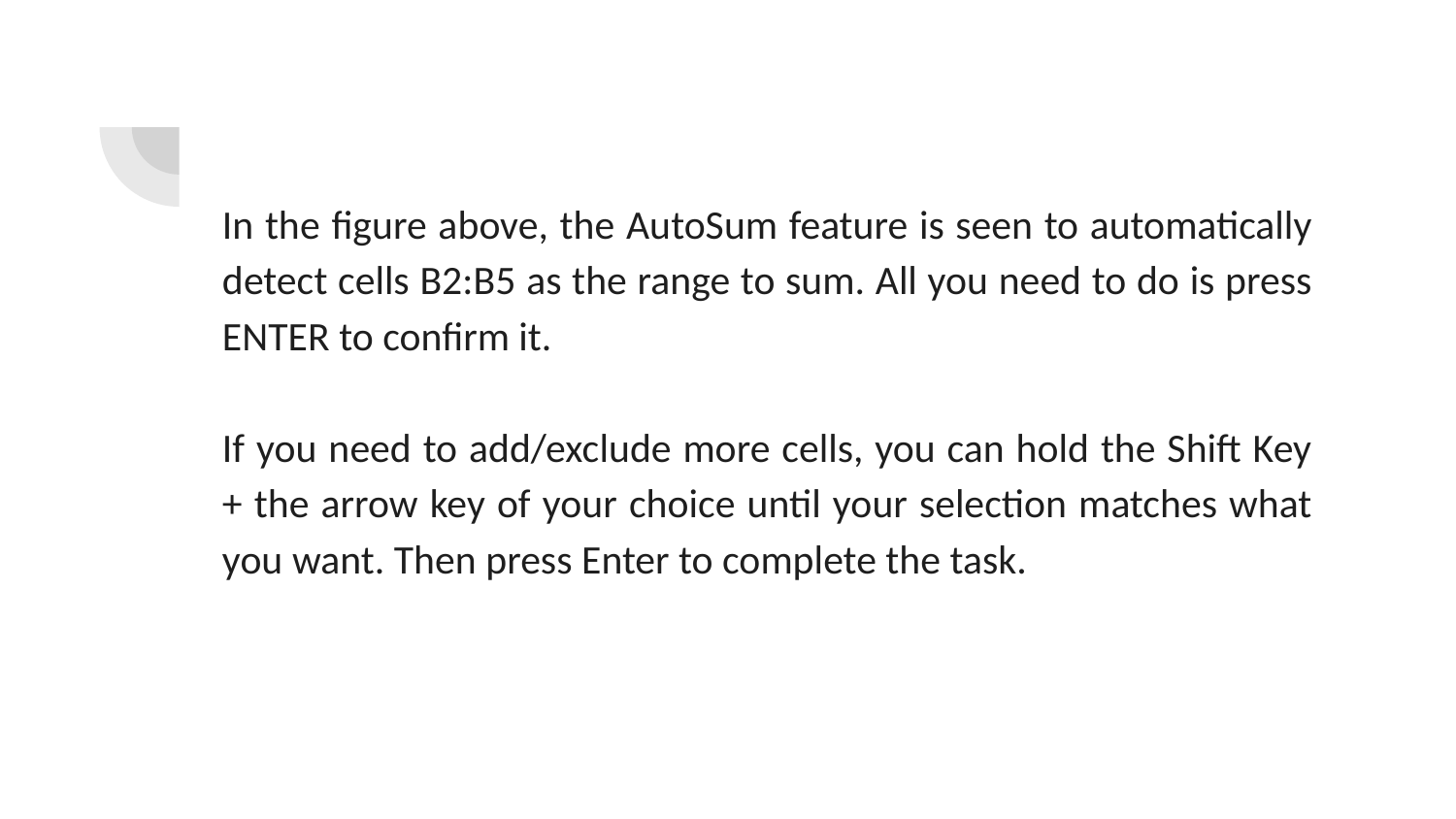

In the figure above, the AutoSum feature is seen to automatically detect cells B2:B5 as the range to sum. All you need to do is press ENTER to confirm it.

If you need to add/exclude more cells, you can hold the Shift Key + the arrow key of your choice until your selection matches what you want. Then press Enter to complete the task.